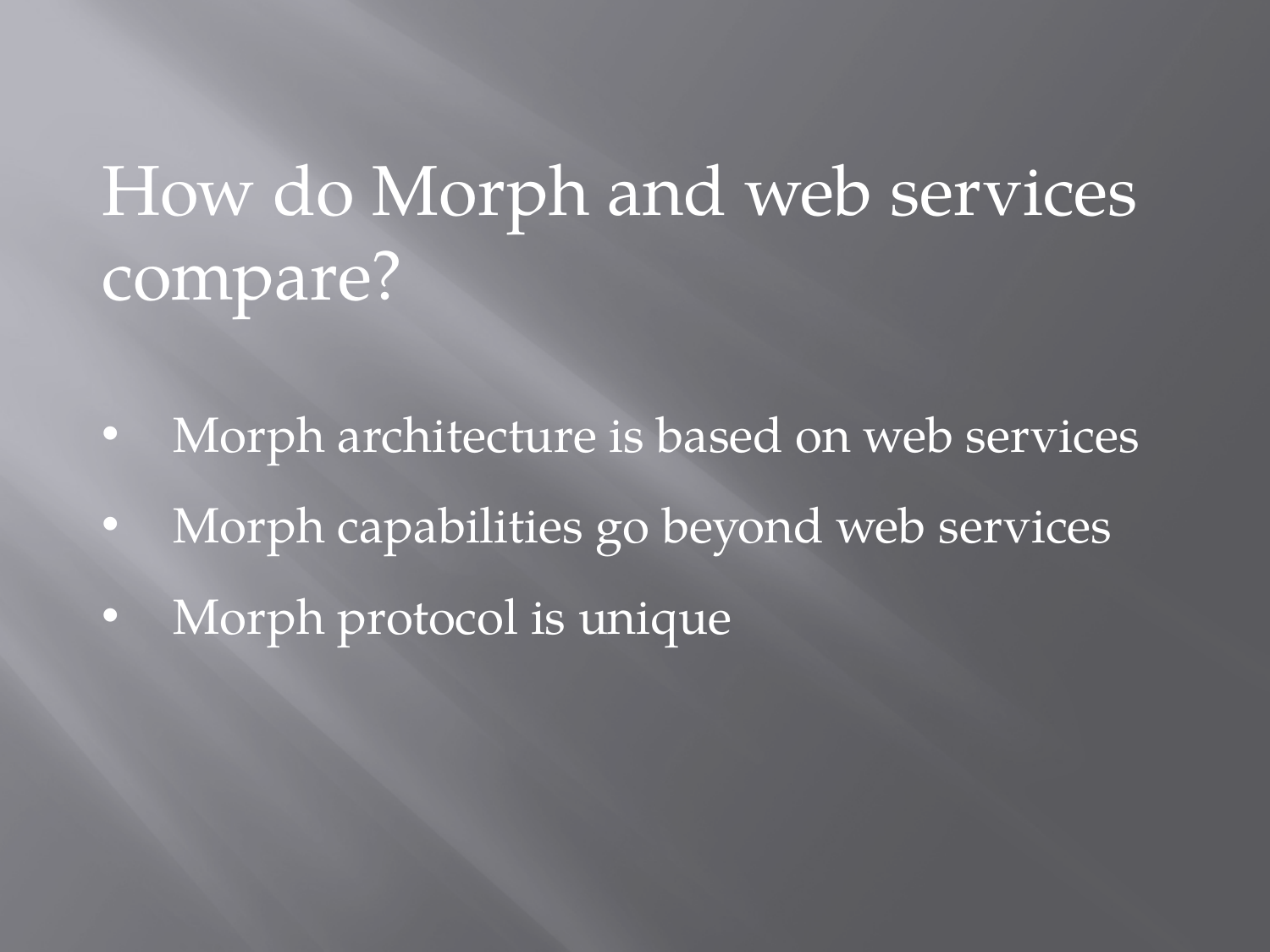

How do Morph and web services compare?
Morph architecture is based on web services
Morph capabilities go beyond web services
Morph protocol is unique